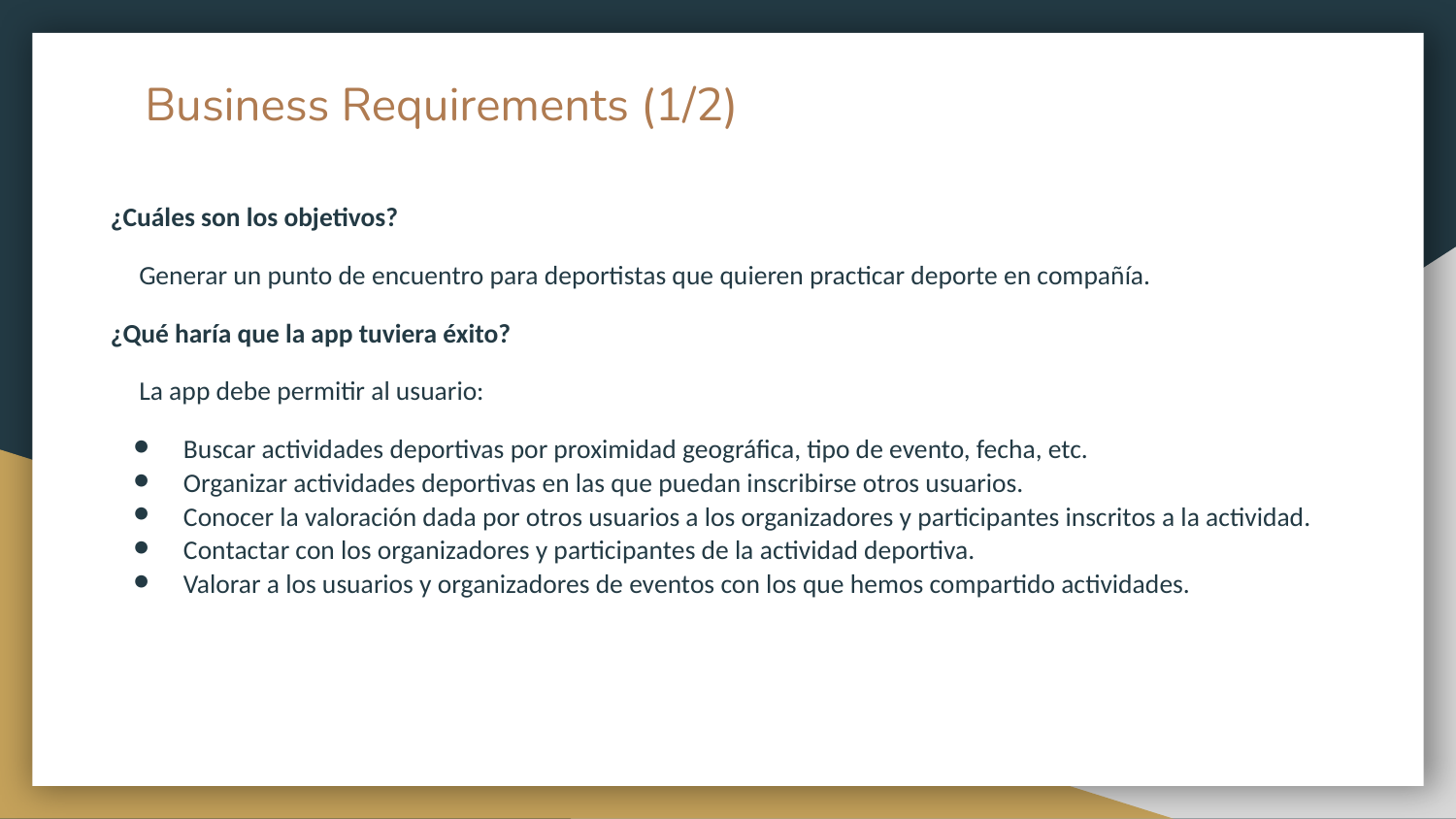

# Business Requirements (1/2)
¿Cuáles son los objetivos?
Generar un punto de encuentro para deportistas que quieren practicar deporte en compañía.
¿Qué haría que la app tuviera éxito?
La app debe permitir al usuario:
Buscar actividades deportivas por proximidad geográfica, tipo de evento, fecha, etc.
Organizar actividades deportivas en las que puedan inscribirse otros usuarios.
Conocer la valoración dada por otros usuarios a los organizadores y participantes inscritos a la actividad.
Contactar con los organizadores y participantes de la actividad deportiva.
Valorar a los usuarios y organizadores de eventos con los que hemos compartido actividades.